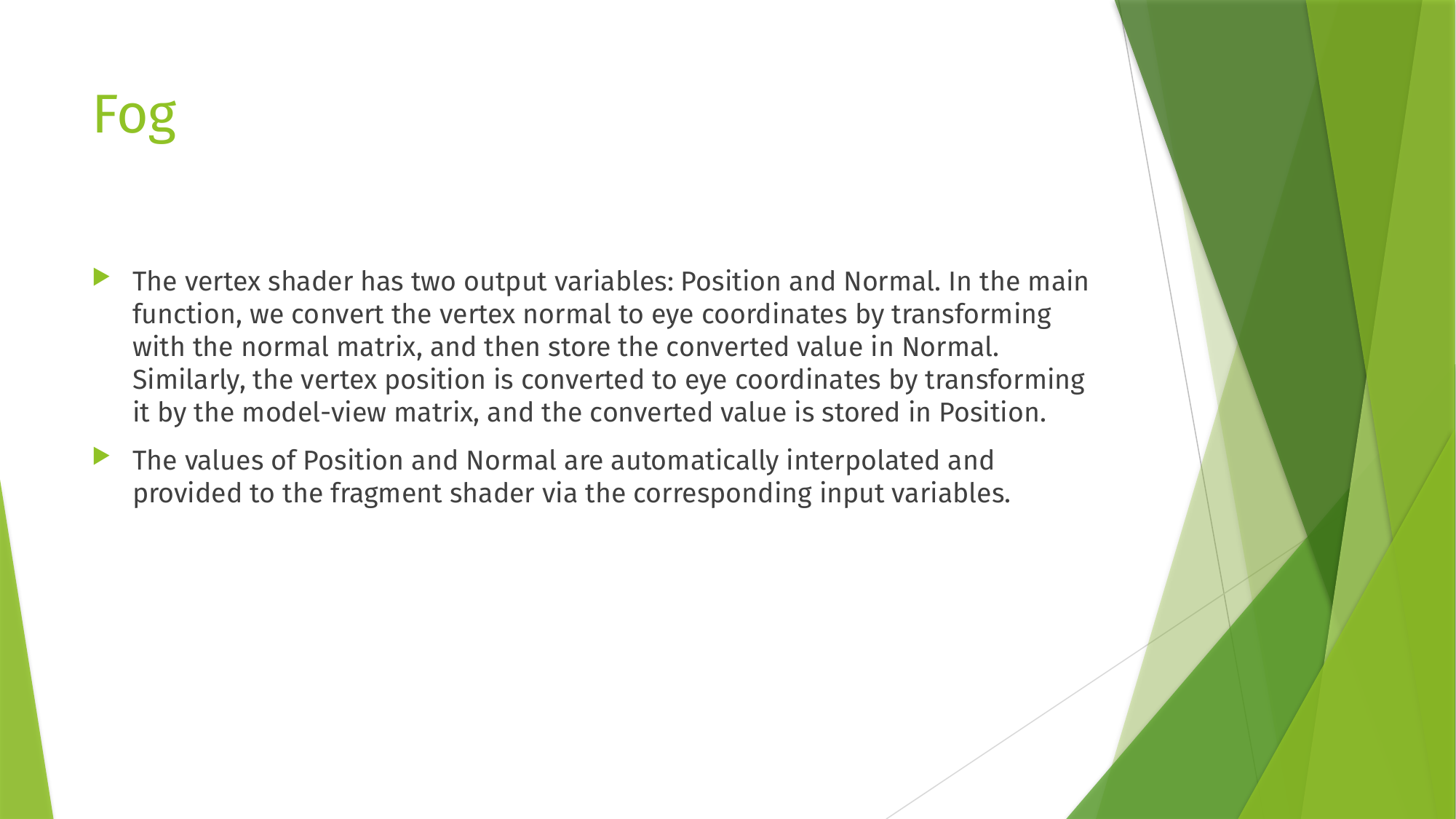

# Fog
The vertex shader has two output variables: Position and Normal. In the main function, we convert the vertex normal to eye coordinates by transforming with the normal matrix, and then store the converted value in Normal. Similarly, the vertex position is converted to eye coordinates by transforming it by the model-view matrix, and the converted value is stored in Position.
The values of Position and Normal are automatically interpolated and provided to the fragment shader via the corresponding input variables.